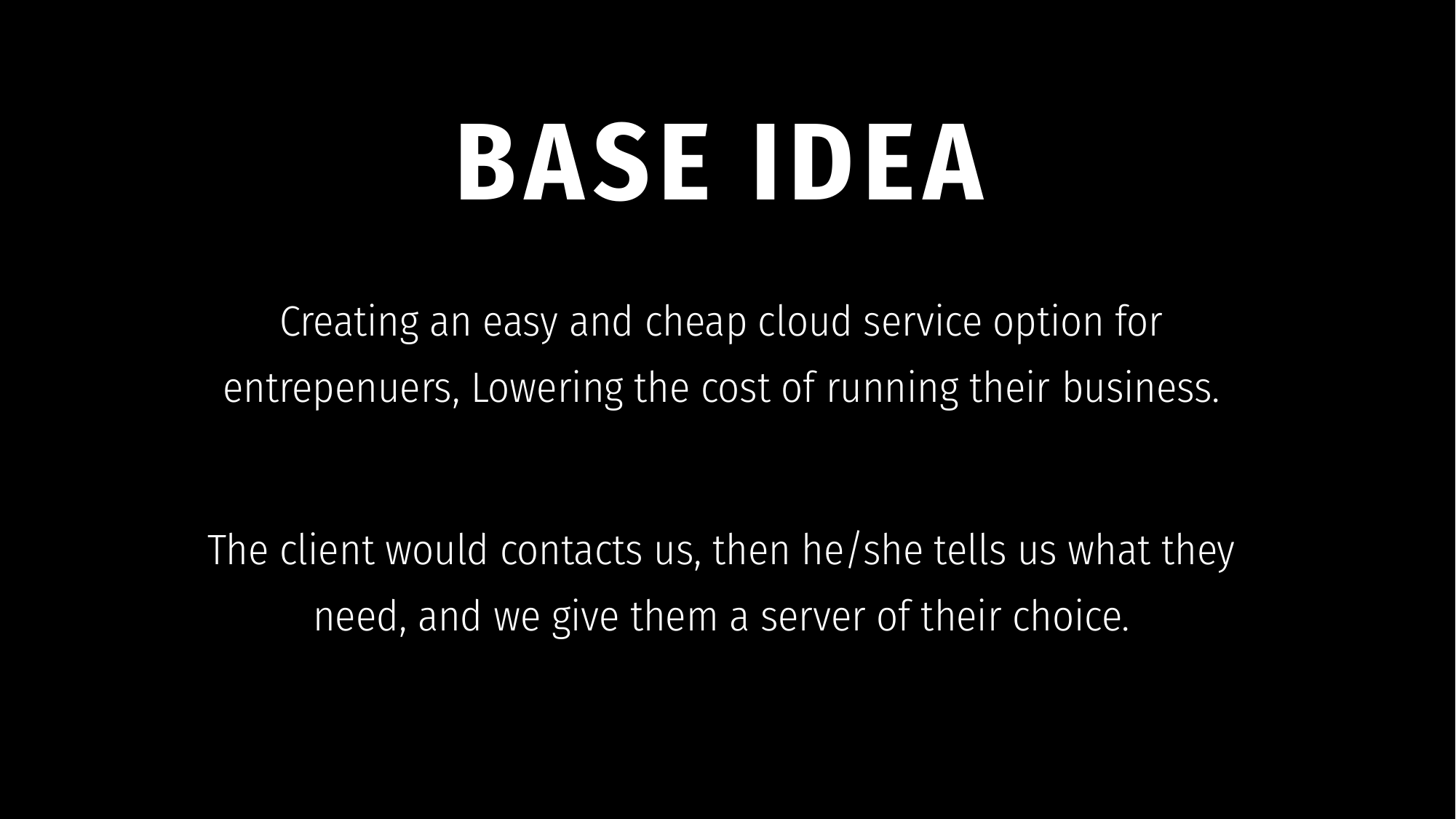

# Base idea
Creating an easy and cheap cloud service option for entrepenuers, Lowering the cost of running their business.

The client would contacts us, then he/she tells us what they need, and we give them a server of their choice.